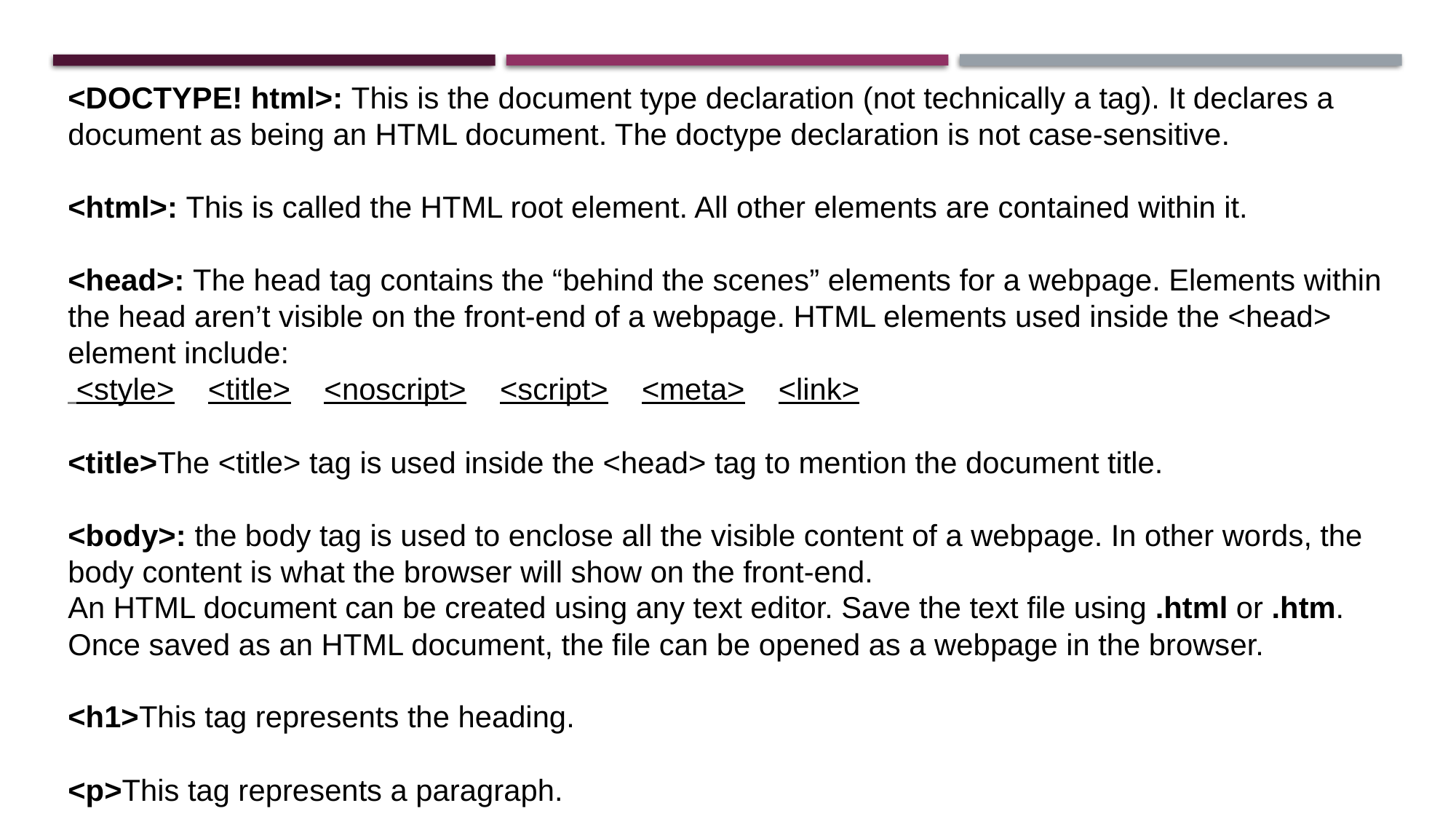

<DOCTYPE! html>: This is the document type declaration (not technically a tag). It declares a document as being an HTML document. The doctype declaration is not case-sensitive.
<html>: This is called the HTML root element. All other elements are contained within it.
<head>: The head tag contains the “behind the scenes” elements for a webpage. Elements within the head aren’t visible on the front-end of a webpage. HTML elements used inside the <head> element include:
 <style>    <title>    <noscript>    <script>    <meta>    <link>

<title>The <title> tag is used inside the <head> tag to mention the document title.

<body>: the body tag is used to enclose all the visible content of a webpage. In other words, the body content is what the browser will show on the front-end.
An HTML document can be created using any text editor. Save the text file using .html or .htm. Once saved as an HTML document, the file can be opened as a webpage in the browser.

<h1>This tag represents the heading.

<p>This tag represents a paragraph.